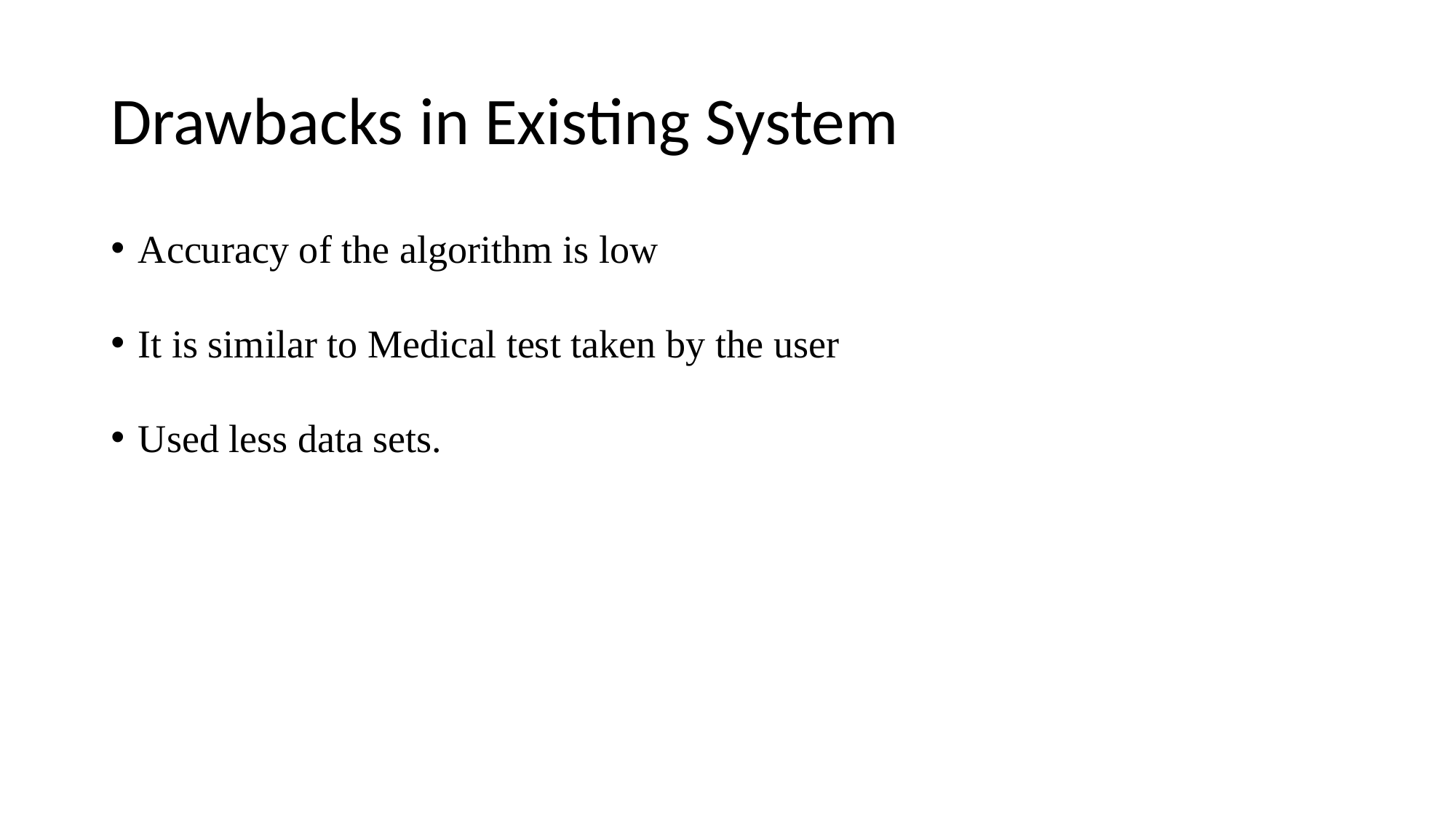

# Drawbacks in Existing System
Accuracy of the algorithm is low

It is similar to Medical test taken by the user

Used less data sets.